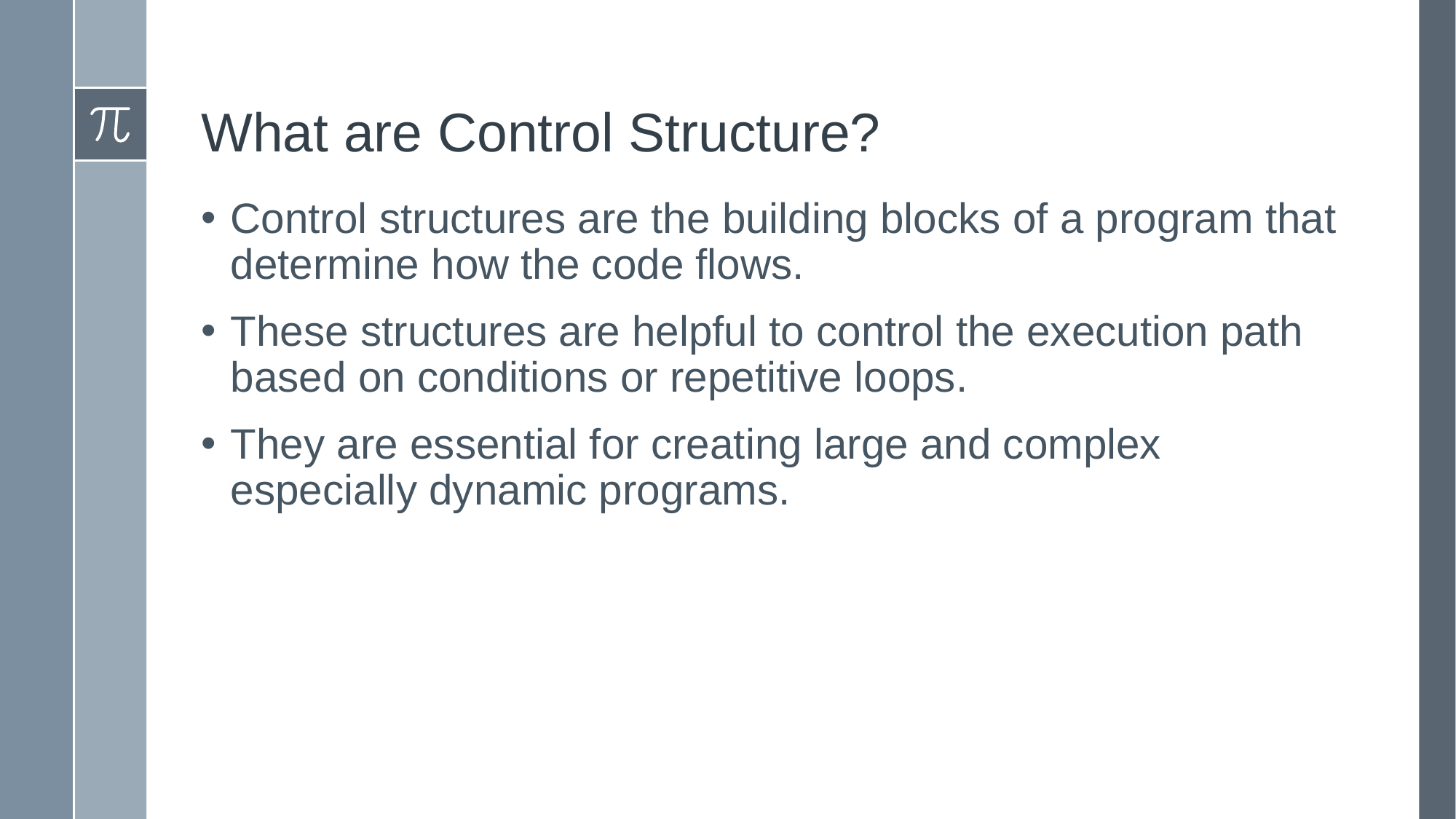

# What are Control Structure?
Control structures are the building blocks of a program that determine how the code flows.
These structures are helpful to control the execution path based on conditions or repetitive loops.
They are essential for creating large and complex especially dynamic programs.